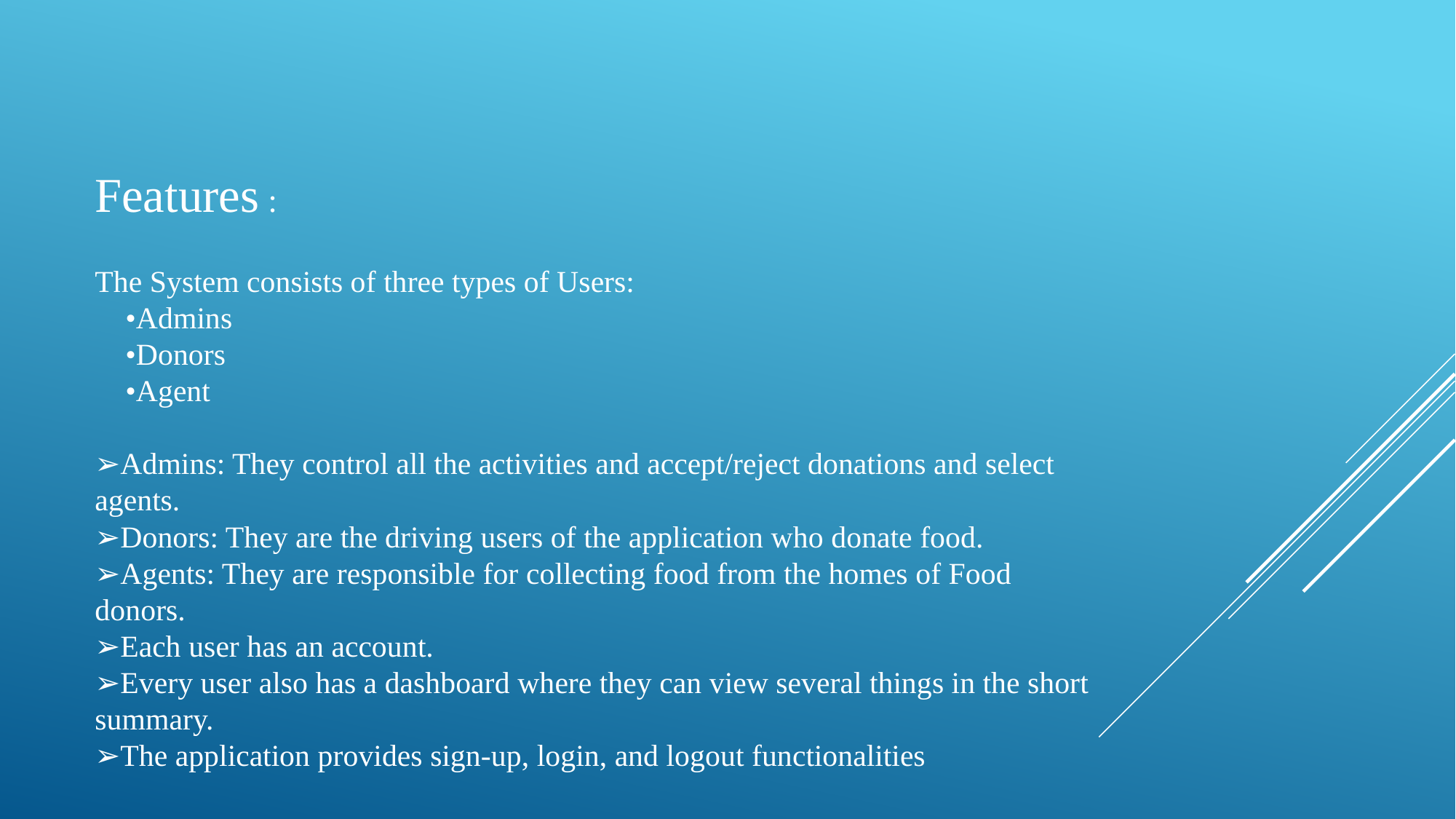

Features :

The System consists of three types of Users:
    •Admins
    •Donors
    •Agent

➢Admins: They control all the activities and accept/reject donations and select agents.
➢Donors: They are the driving users of the application who donate food.
➢Agents: They are responsible for collecting food from the homes of Food donors.
➢Each user has an account.
➢Every user also has a dashboard where they can view several things in the short summary.
➢The application provides sign-up, login, and logout functionalities